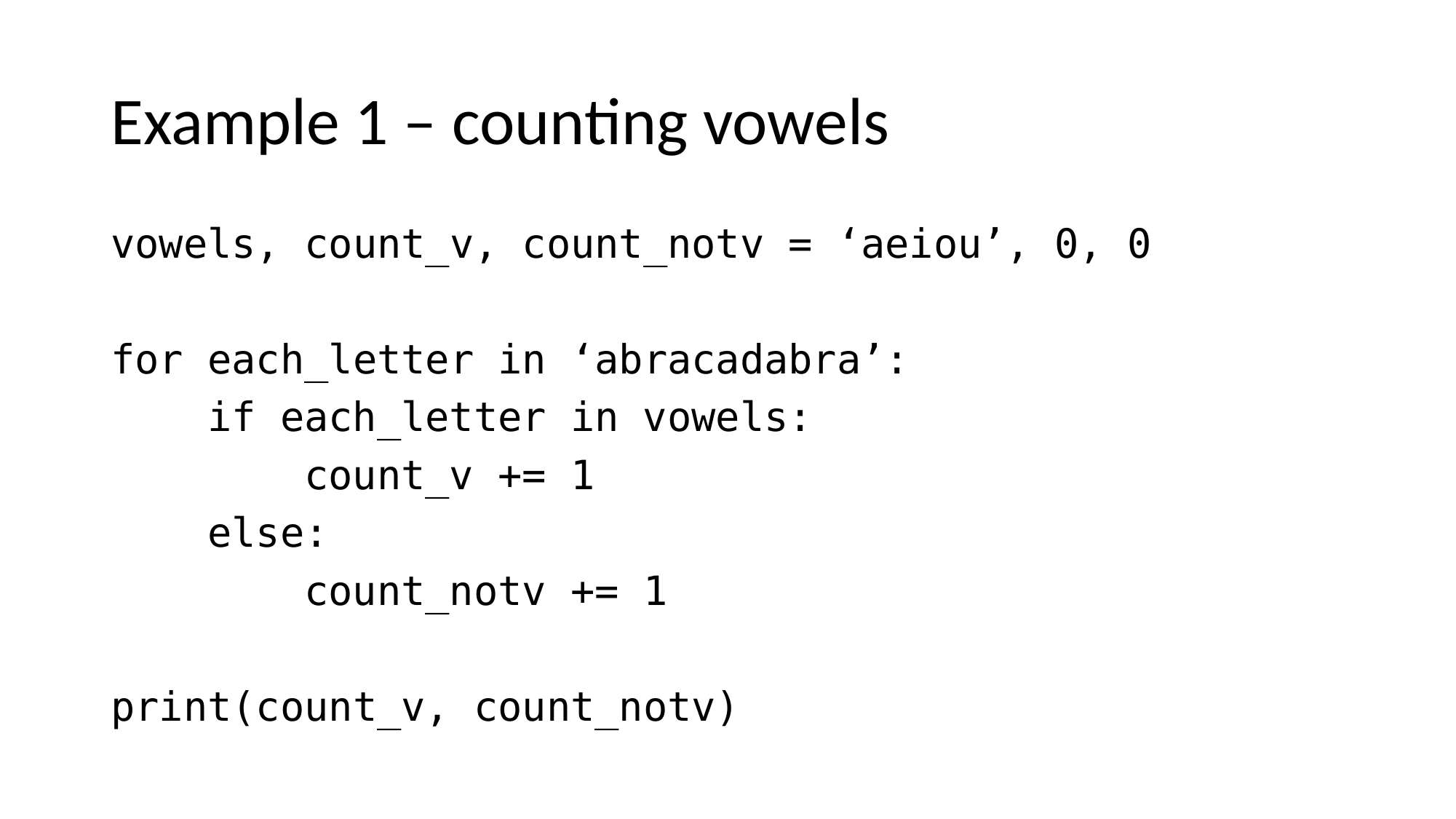

# Example 1 – counting vowels
vowels, count_v, count_notv = ‘aeiou’, 0, 0

for each_letter in ‘abracadabra’:
    if each_letter in vowels:
        count_v += 1
    else:
        count_notv += 1

print(count_v, count_notv)